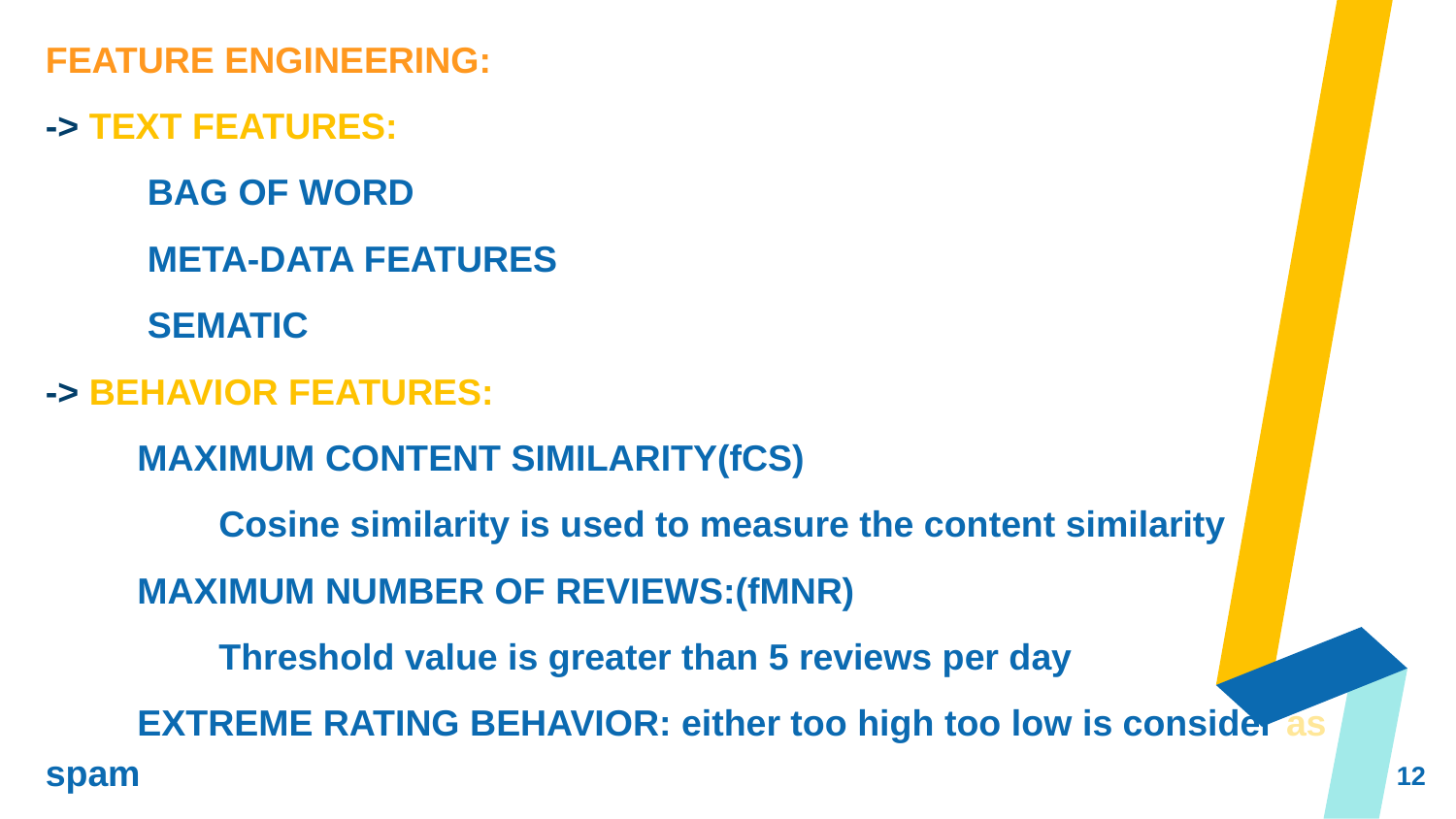

FEATURE ENGINEERING:
-> TEXT FEATURES:
          BAG OF WORD
          META-DATA FEATURES
          SEMATIC
-> BEHAVIOR FEATURES:
         MAXIMUM CONTENT SIMILARITY(fCS)
                 Cosine similarity is used to measure the content similarity
         MAXIMUM NUMBER OF REVIEWS:(fMNR)
                 Threshold value is greater than 5 reviews per day
         EXTREME RATING BEHAVIOR: either too high too low is consider as spam

12